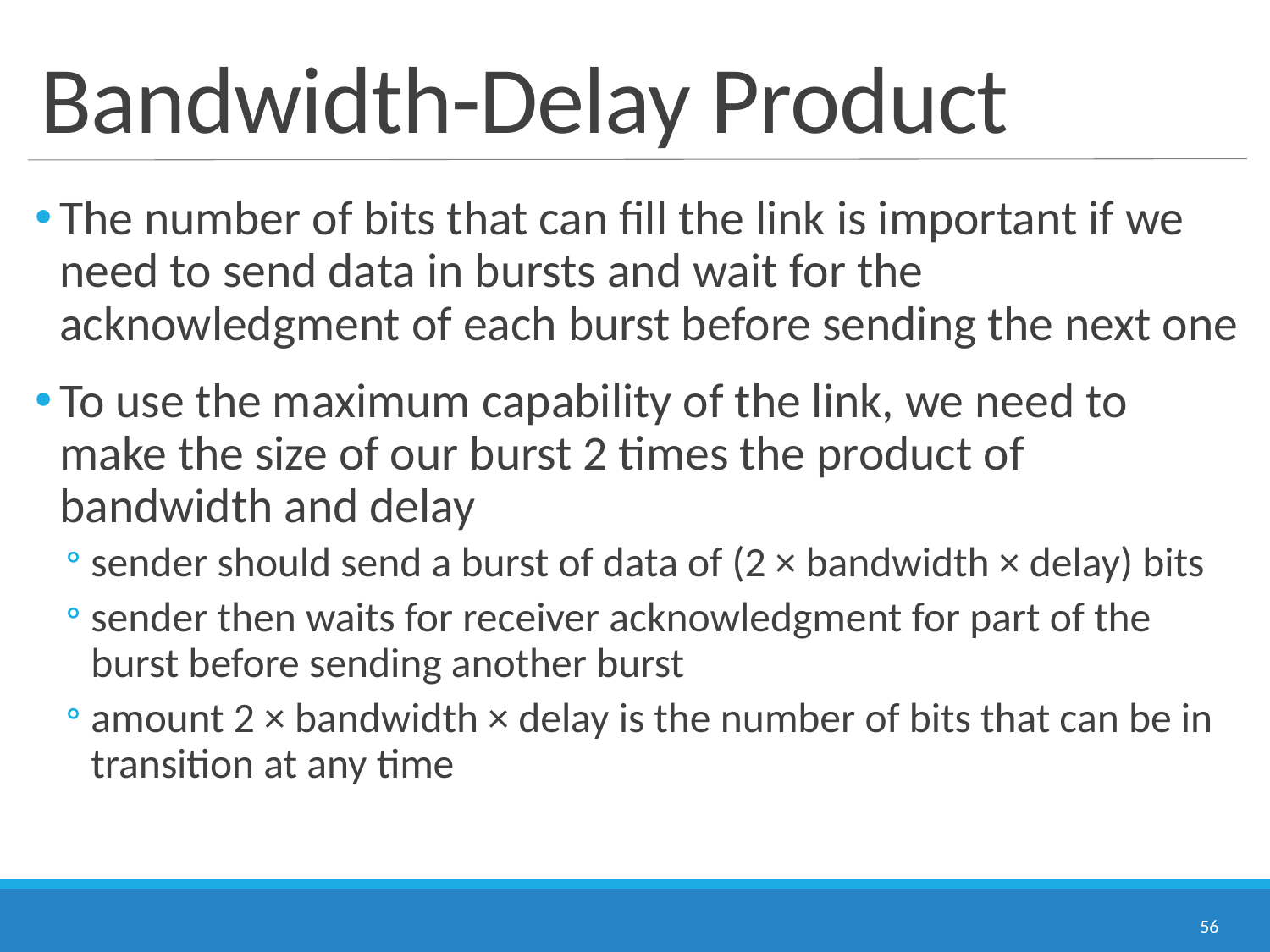

# Bandwidth-Delay Product
The number of bits that can fill the link is important if we need to send data in bursts and wait for the acknowledgment of each burst before sending the next one
To use the maximum capability of the link, we need to make the size of our burst 2 times the product of bandwidth and delay
sender should send a burst of data of (2 × bandwidth × delay) bits
sender then waits for receiver acknowledgment for part of the burst before sending another burst
amount 2 × bandwidth × delay is the number of bits that can be in transition at any time